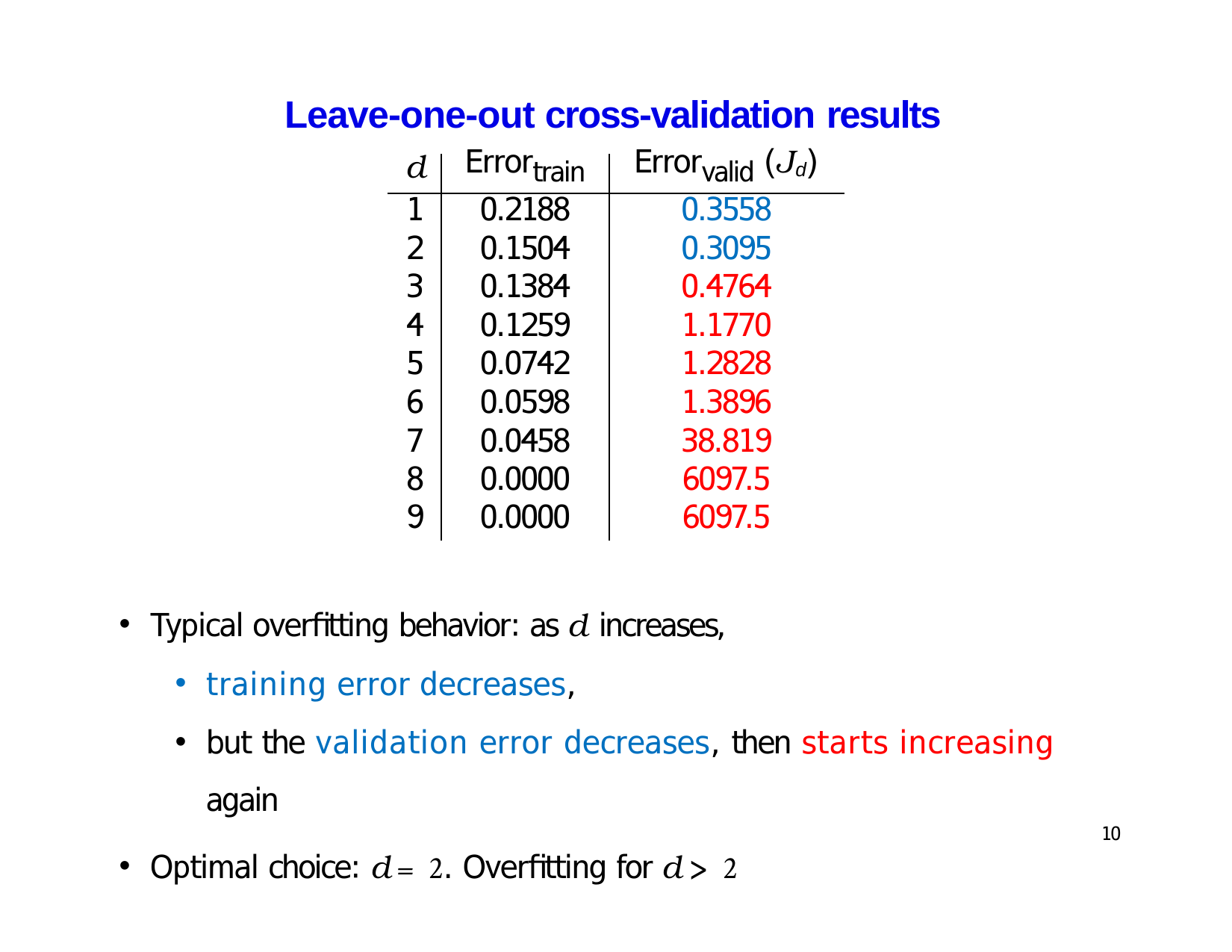

# Leave-one-out cross-validation results
| d | Errortrain | Errorvalid (Jd) |
| --- | --- | --- |
| 1 | 0.2188 | 0.3558 |
| 2 | 0.1504 | 0.3095 |
| 3 | 0.1384 | 0.4764 |
| 4 | 0.1259 | 1.1770 |
| 5 | 0.0742 | 1.2828 |
| 6 | 0.0598 | 1.3896 |
| 7 | 0.0458 | 38.819 |
| 8 | 0.0000 | 6097.5 |
| 9 | 0.0000 | 6097.5 |

Typical overfitting behavior: as d  increases,
training error decreases,
but the validation error decreases, then starts increasing again
Optimal choice: d = 2. Overfitting for d > 2
10